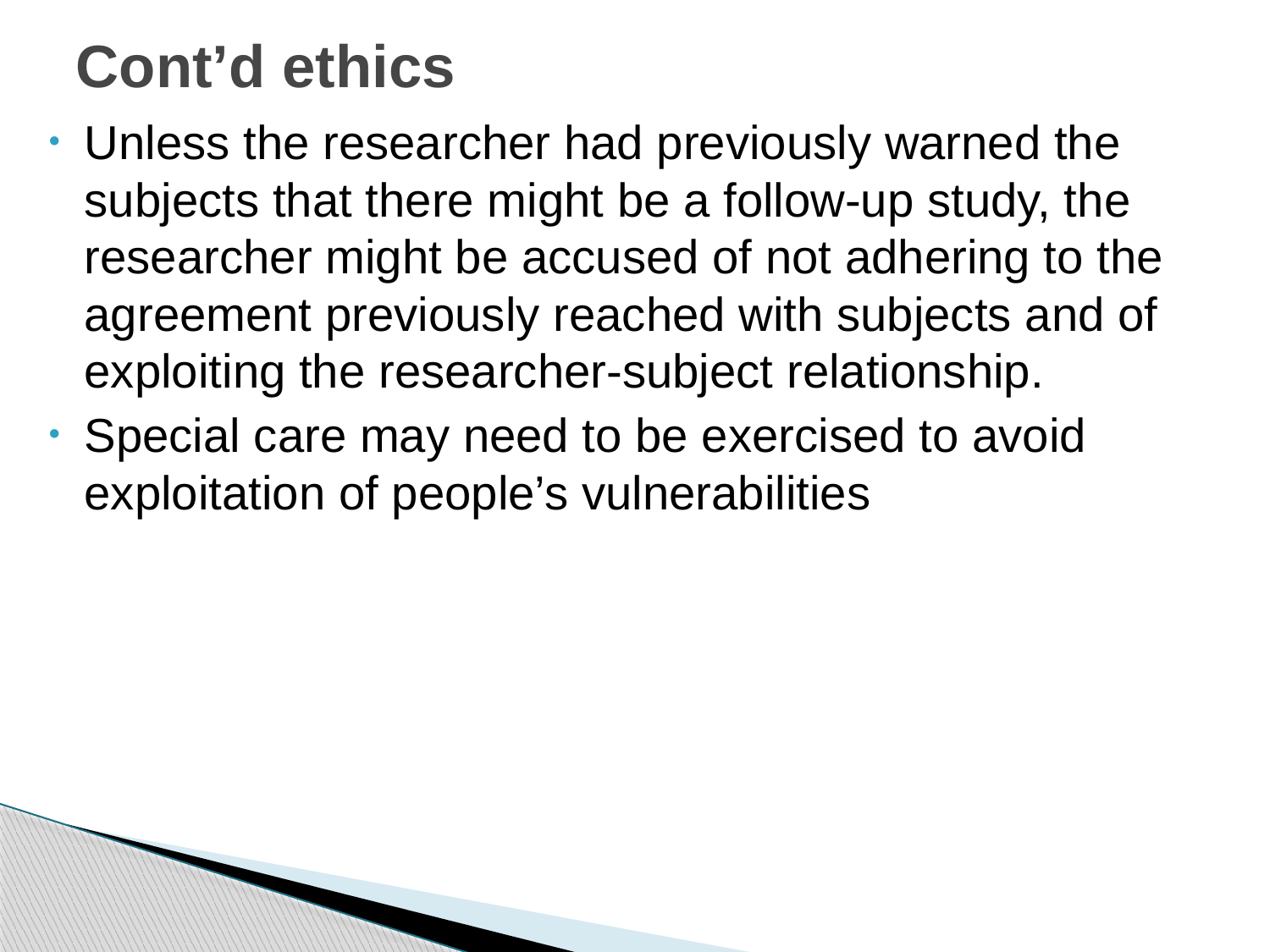

# Cont’d ethics
Unless the researcher had previously warned the subjects that there might be a follow-up study, the researcher might be accused of not adhering to the agreement previously reached with subjects and of exploiting the researcher-subject relationship.
Special care may need to be exercised to avoid exploitation of people’s vulnerabilities